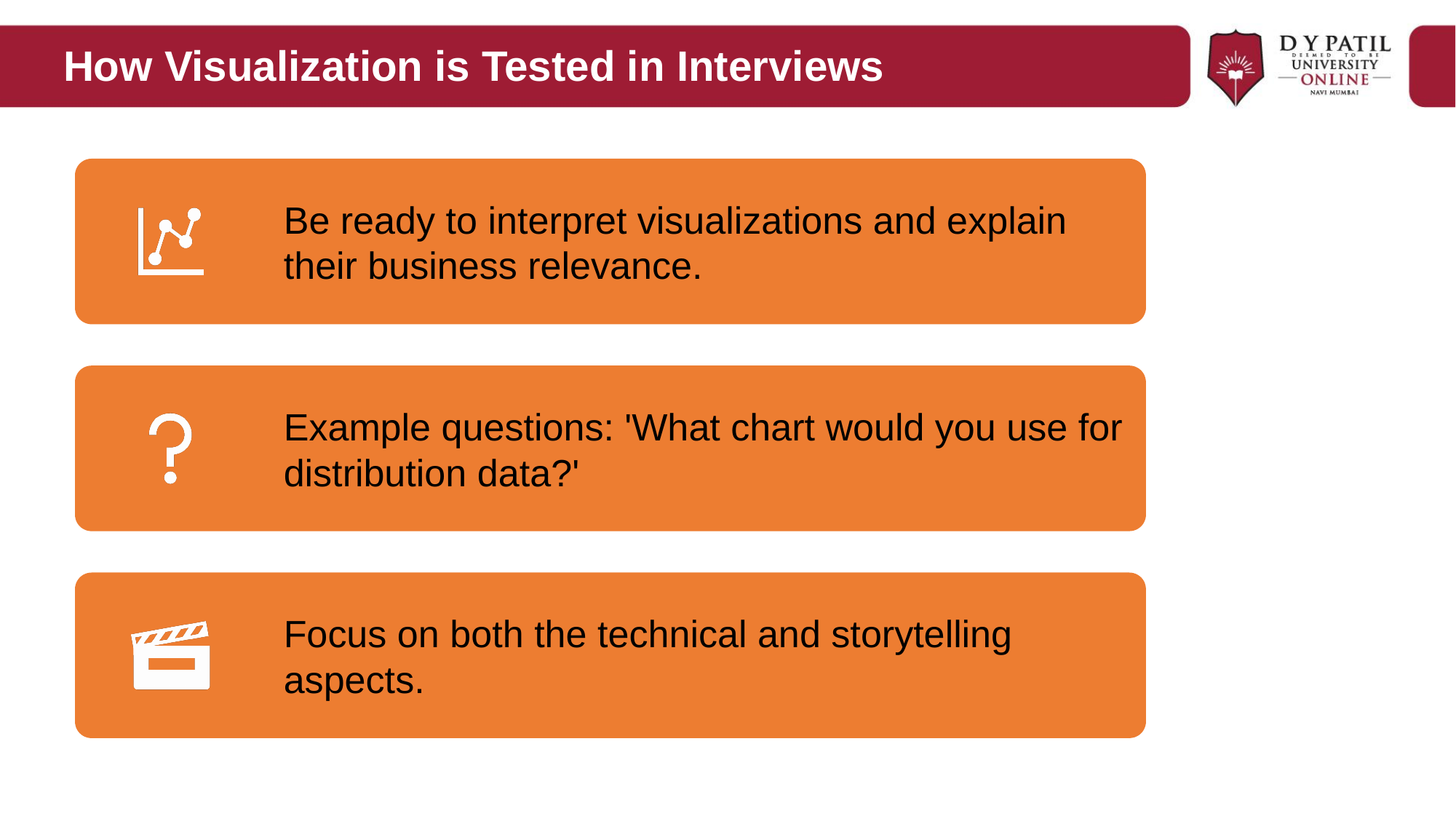

# How Visualization is Tested in Interviews
Be ready to interpret visualizations and explain their business relevance.
Example questions: 'What chart would you use for distribution data?'
Focus on both the technical and storytelling aspects.